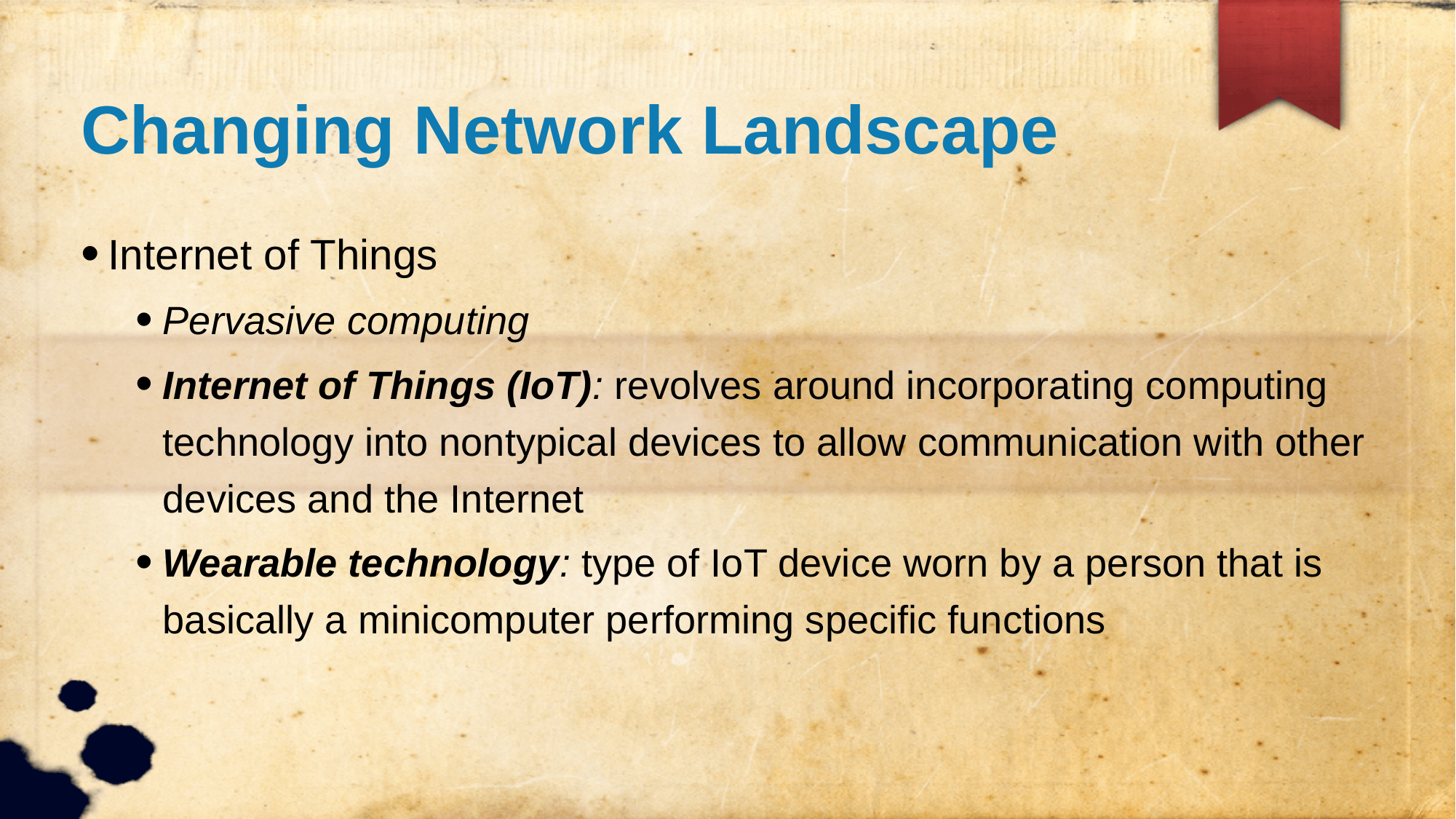

Changing Network Landscape
Internet of Things
Pervasive computing
Internet of Things (IoT): revolves around incorporating computing technology into nontypical devices to allow communication with other devices and the Internet
Wearable technology: type of IoT device worn by a person that is basically a minicomputer performing specific functions